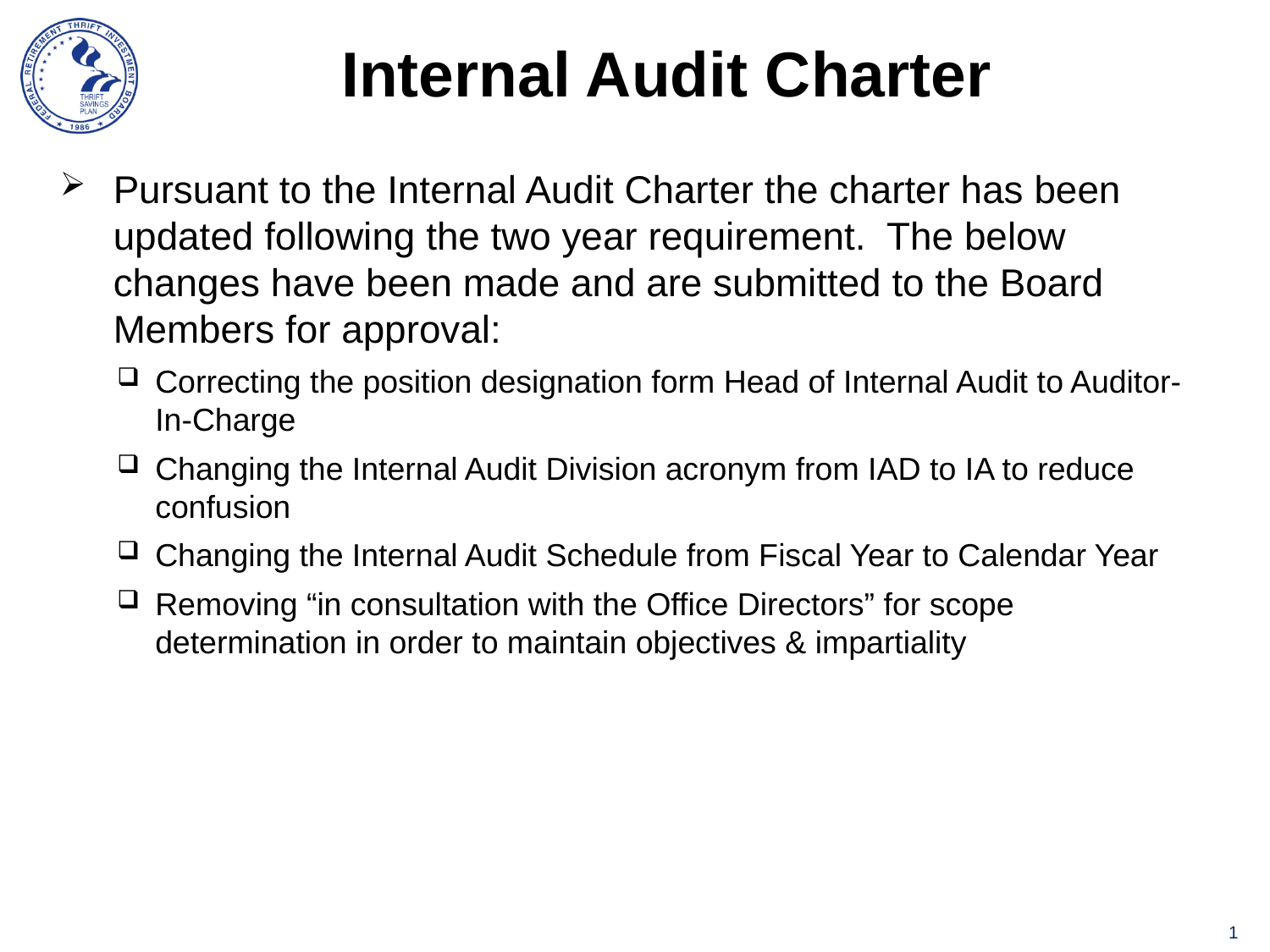

# Internal Audit Charter
Pursuant to the Internal Audit Charter the charter has been updated following the two year requirement.  The below changes have been made and are submitted to the Board Members for approval:
Correcting the position designation form Head of Internal Audit to Auditor-In-Charge
Changing the Internal Audit Division acronym from IAD to IA to reduce confusion
Changing the Internal Audit Schedule from Fiscal Year to Calendar Year
Removing “in consultation with the Office Directors” for scope determination in order to maintain objectives & impartiality
1